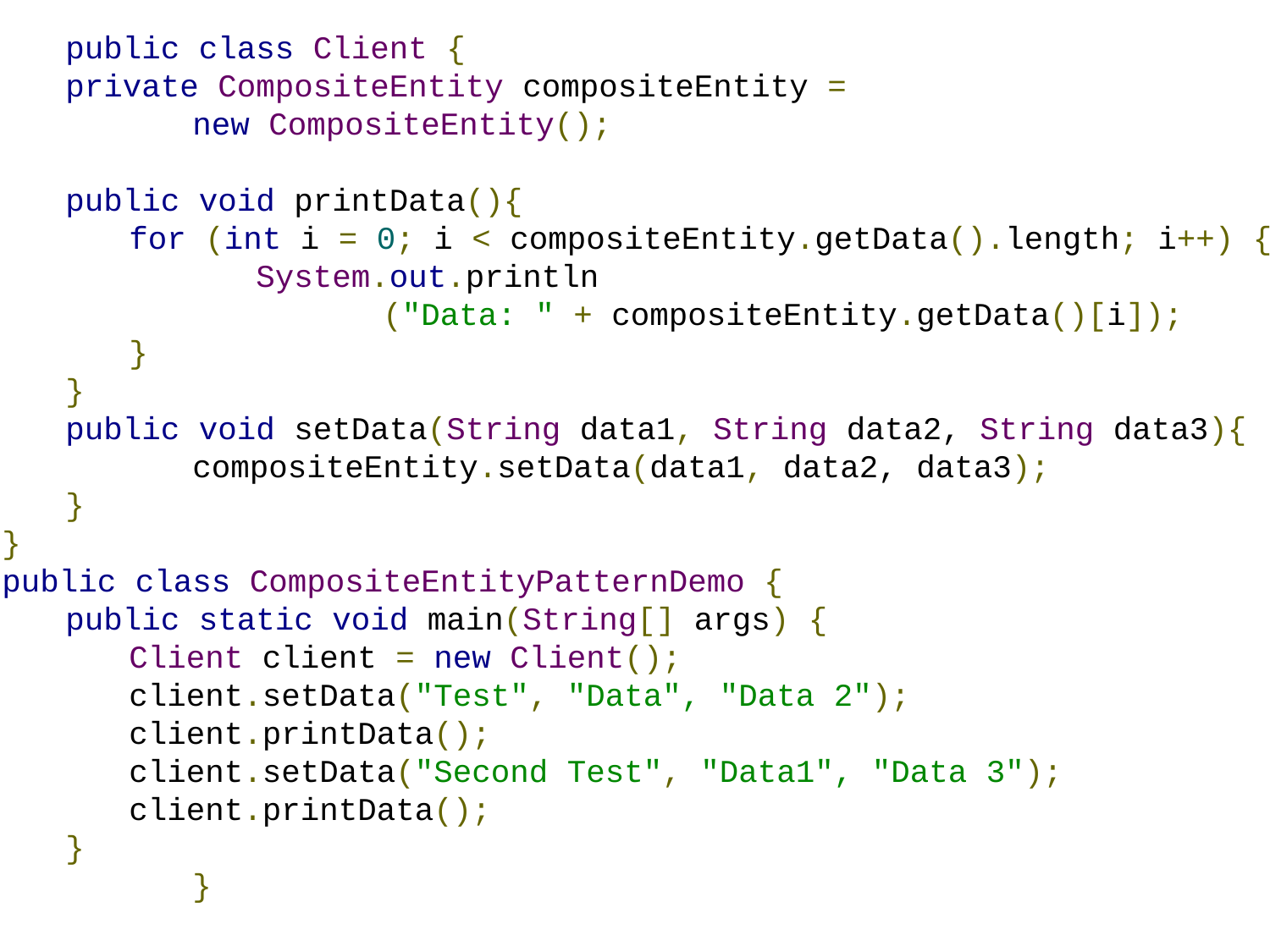

public class Client {
private CompositeEntity compositeEntity =
	new CompositeEntity();

public void printData(){
for (int i = 0; i < compositeEntity.getData().length; i++) {
	System.out.println
		("Data: " + compositeEntity.getData()[i]);
}
}
public void setData(String data1, String data2, String data3){
	compositeEntity.setData(data1, data2, data3);
}
}
public class CompositeEntityPatternDemo {
public static void main(String[] args) {
Client client = new Client();
client.setData("Test", "Data", "Data 2");
client.printData();
client.setData("Second Test", "Data1", "Data 3");
client.printData();
}
	}